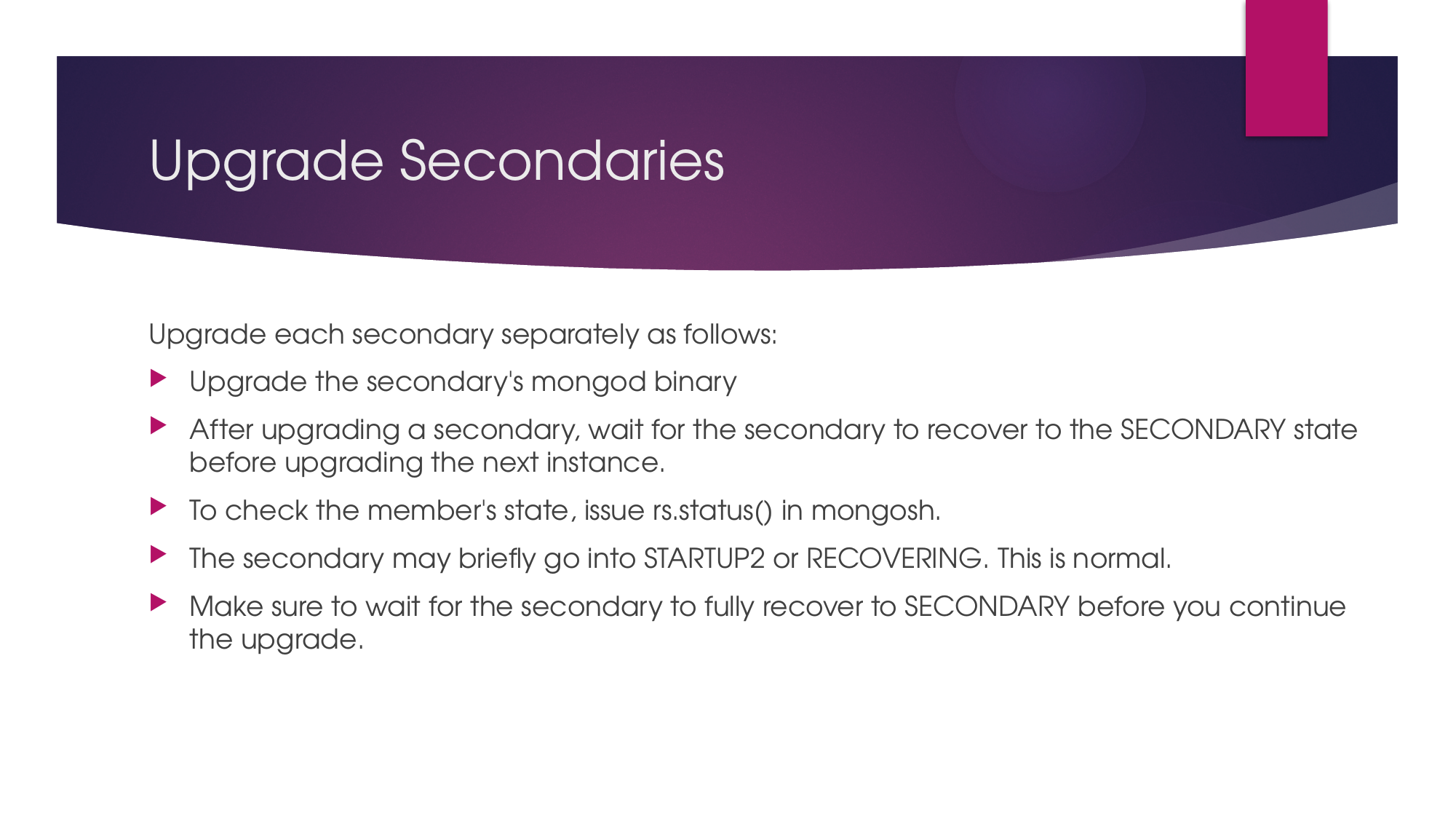

# Upgrade Secondaries
Upgrade each secondary separately as follows:
Upgrade the secondary's mongod binary
After upgrading a secondary, wait for the secondary to recover to the SECONDARY state before upgrading the next instance.
To check the member's state, issue rs.status() in mongosh.
The secondary may briefly go into STARTUP2 or RECOVERING. This is normal.
Make sure to wait for the secondary to fully recover to SECONDARY before you continue the upgrade.